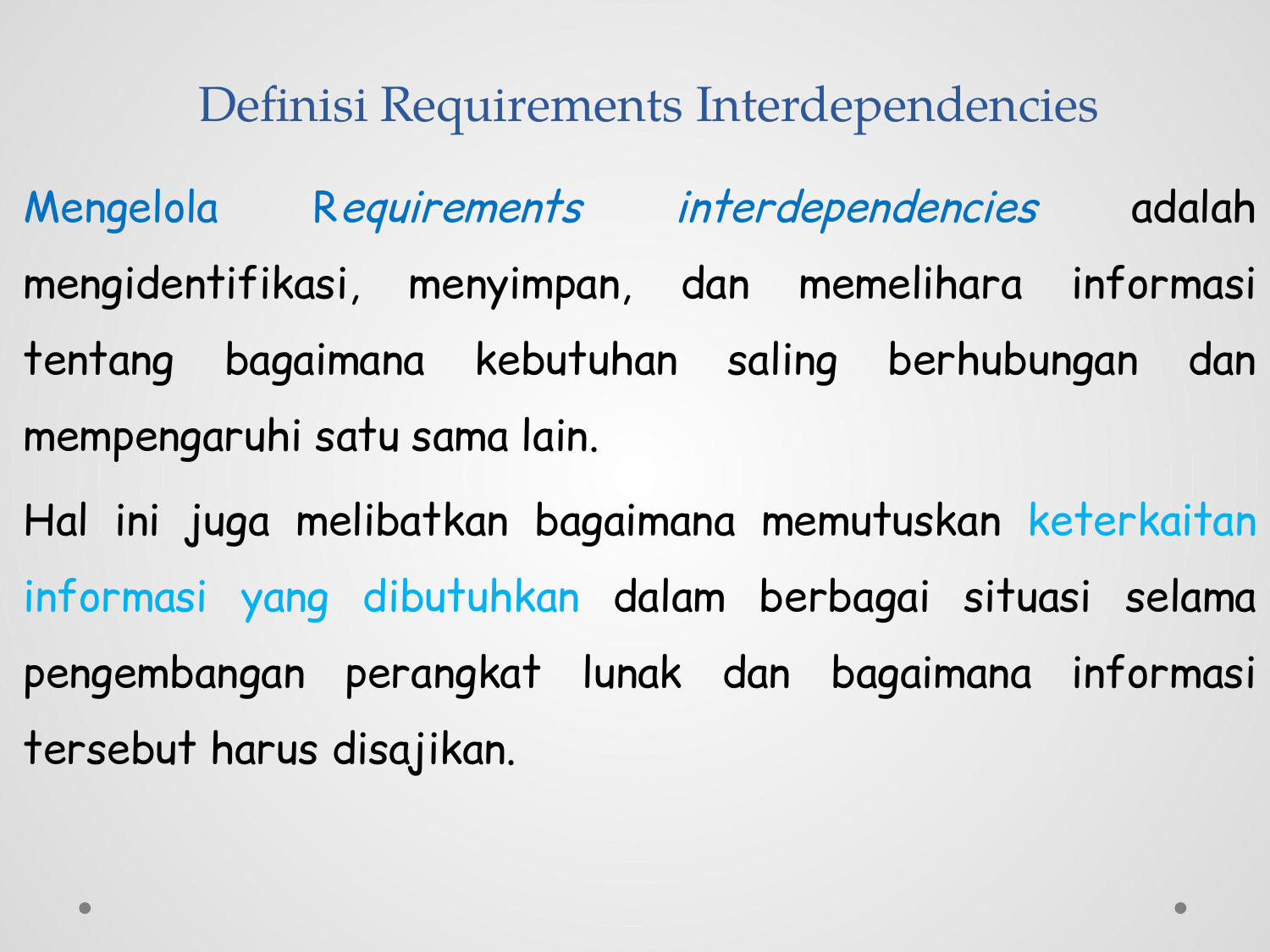

# Definisi Requirements Interdependencies
Mengelola Requirements interdependencies adalah mengidentifikasi, menyimpan, dan memelihara informasi tentang bagaimana kebutuhan saling berhubungan dan mempengaruhi satu sama lain.
Hal ini juga melibatkan bagaimana memutuskan keterkaitan informasi yang dibutuhkan dalam berbagai situasi selama pengembangan perangkat lunak dan bagaimana informasi tersebut harus disajikan.